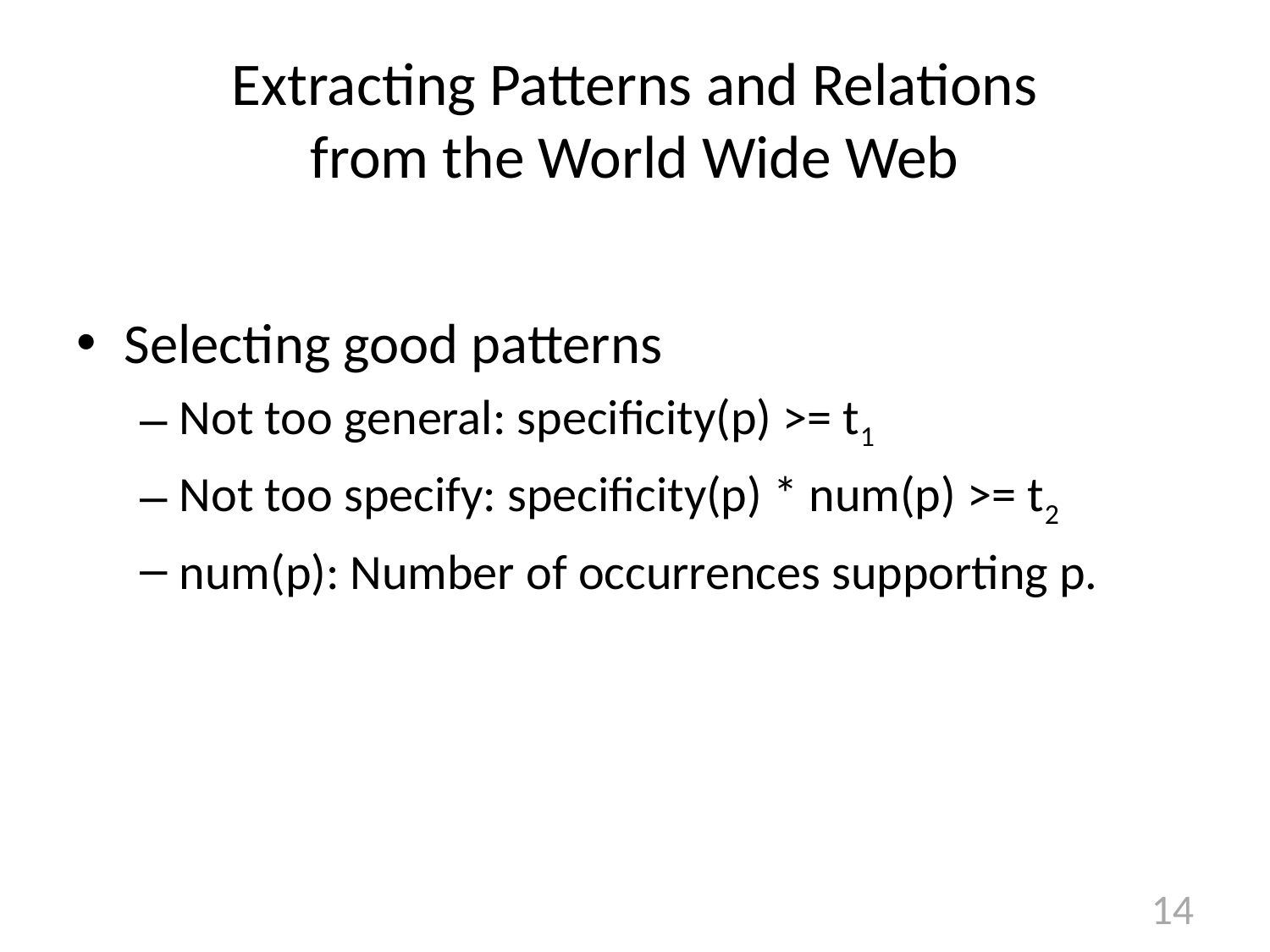

# Extracting Patterns and Relations from the World Wide Web

Selecting good patterns
Not too general: specificity(p) >= t1
Not too specify: specificity(p) * num(p) >= t2
num(p): Number of occurrences supporting p.

14